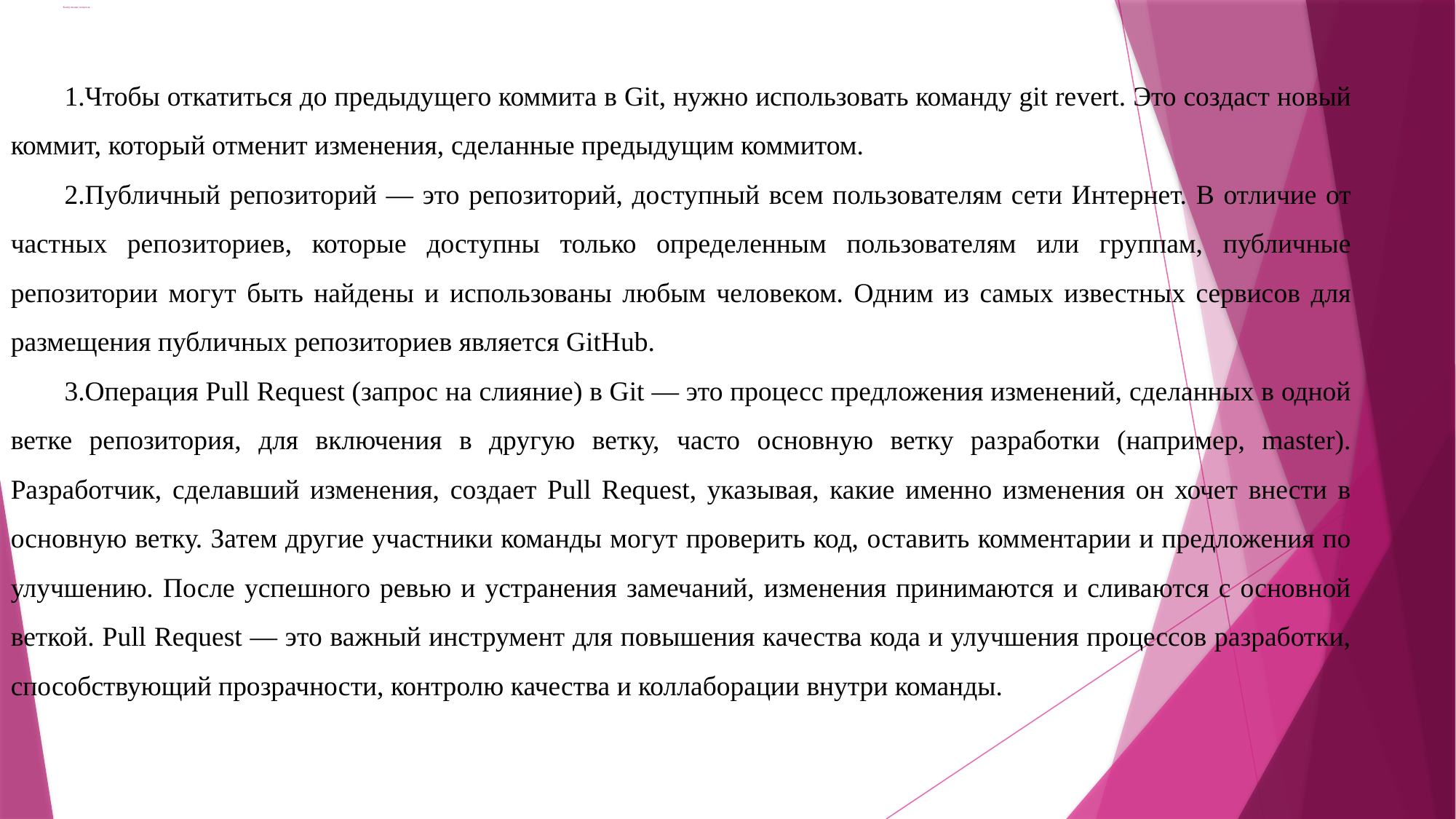

# Контрольные вопросы:
Чтобы откатиться до предыдущего коммита в Git, нужно использовать команду git revert. Это создаст новый коммит, который отменит изменения, сделанные предыдущим коммитом.
Публичный репозиторий — это репозиторий, доступный всем пользователям сети Интернет. В отличие от частных репозиториев, которые доступны только определенным пользователям или группам, публичные репозитории могут быть найдены и использованы любым человеком. Одним из самых известных сервисов для размещения публичных репозиториев является GitHub.
Операция Pull Request (запрос на слияние) в Git — это процесс предложения изменений, сделанных в одной ветке репозитория, для включения в другую ветку, часто основную ветку разработки (например, master). Разработчик, сделавший изменения, создает Pull Request, указывая, какие именно изменения он хочет внести в основную ветку. Затем другие участники команды могут проверить код, оставить комментарии и предложения по улучшению. После успешного ревью и устранения замечаний, изменения принимаются и сливаются с основной веткой. Pull Request — это важный инструмент для повышения качества кода и улучшения процессов разработки, способствующий прозрачности, контролю качества и коллаборации внутри команды.